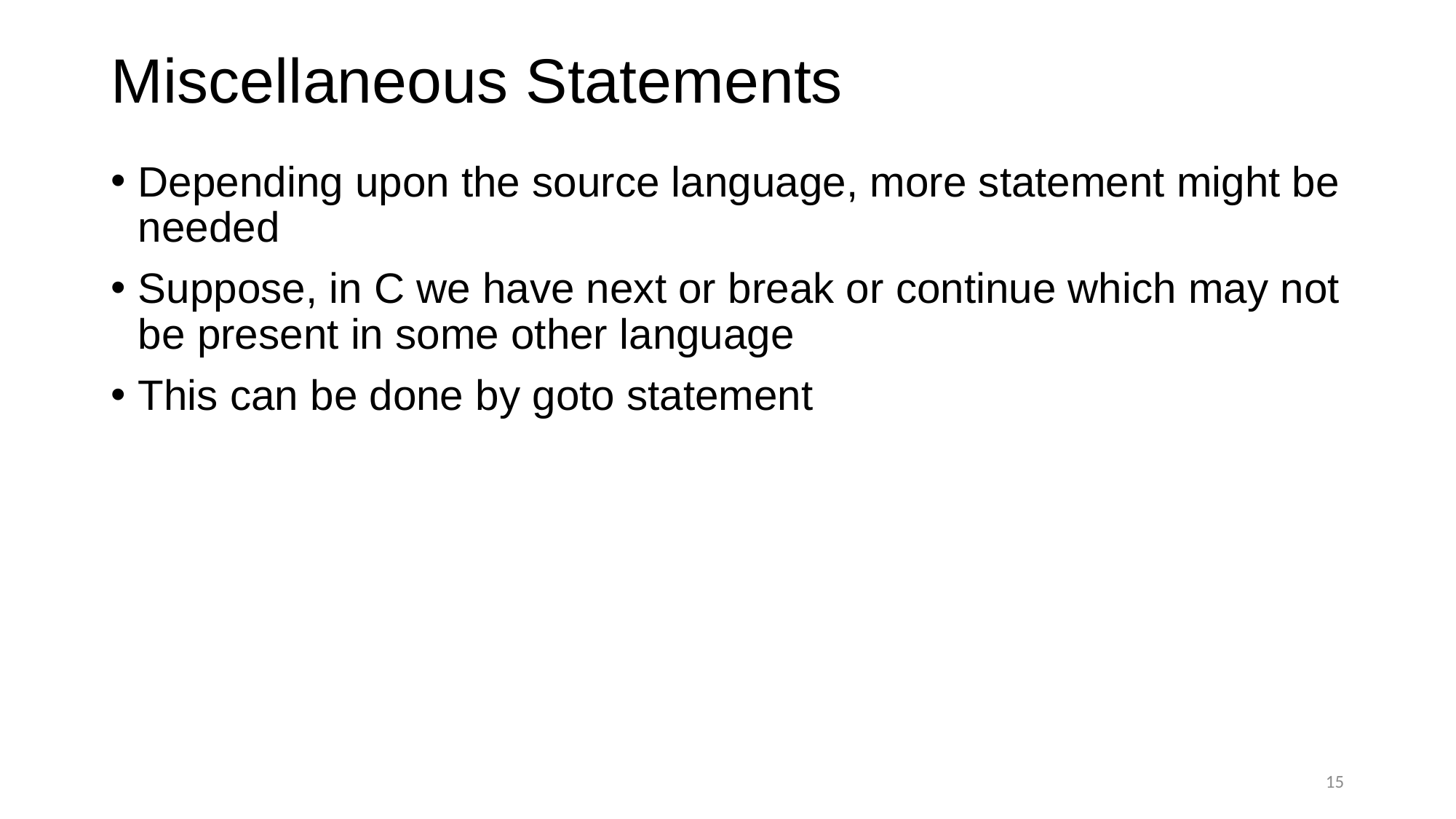

# Miscellaneous Statements
Depending upon the source language, more statement might be needed
Suppose, in C we have next or break or continue which may not be present in some other language
This can be done by goto statement
15